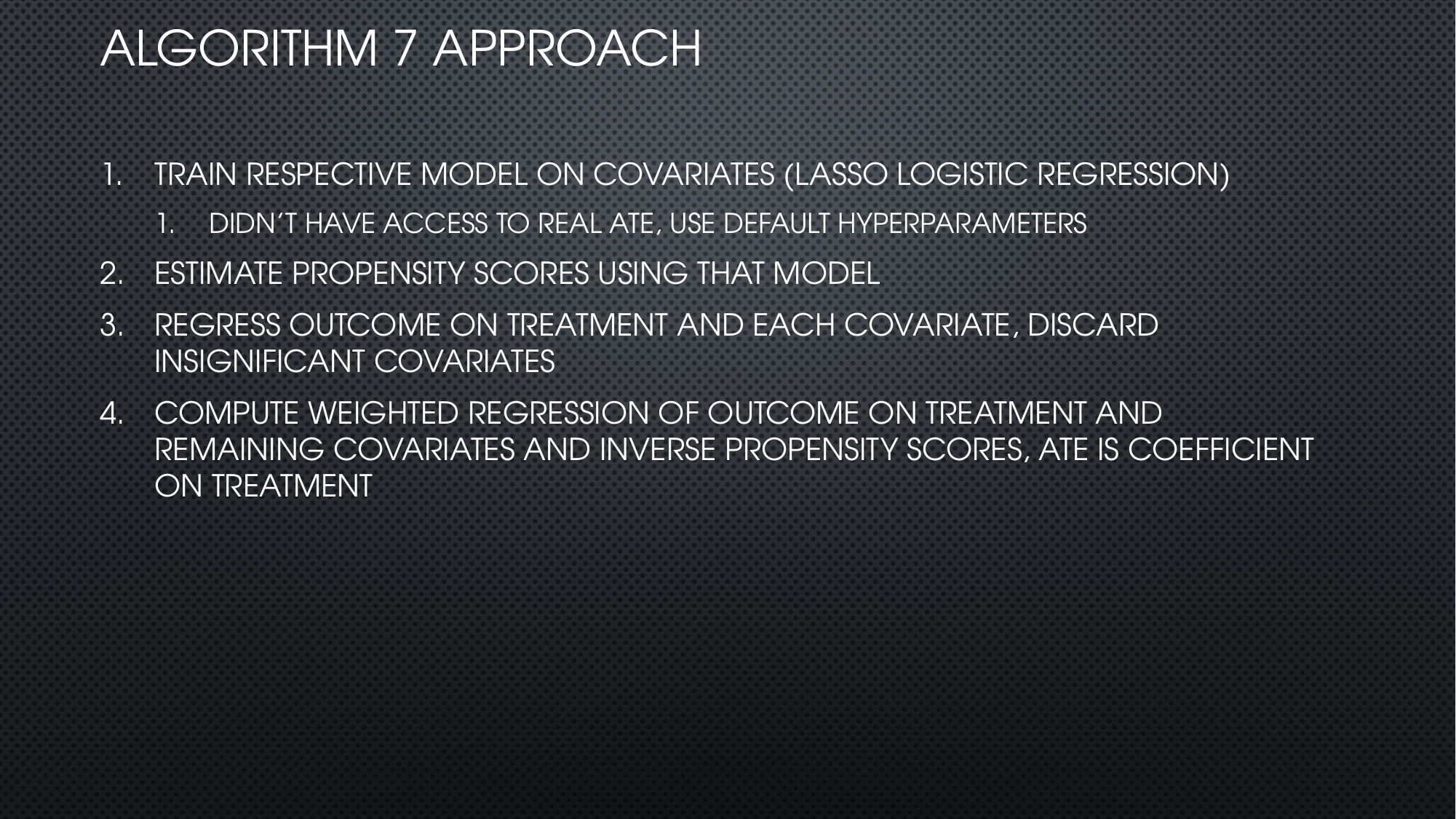

# Algorithm 7 approach
Train respective model on covariates (Lasso Logistic Regression)
Didn’t have access to real ate, use default hyperparameters
Estimate propensity scores using that model
Regress outcome on treatment and each covariate, discard insignificant covariates
Compute weighted regression of outcome on treatment and remaining covariates and inverse propensity scores, ATE is coefficient on treatment